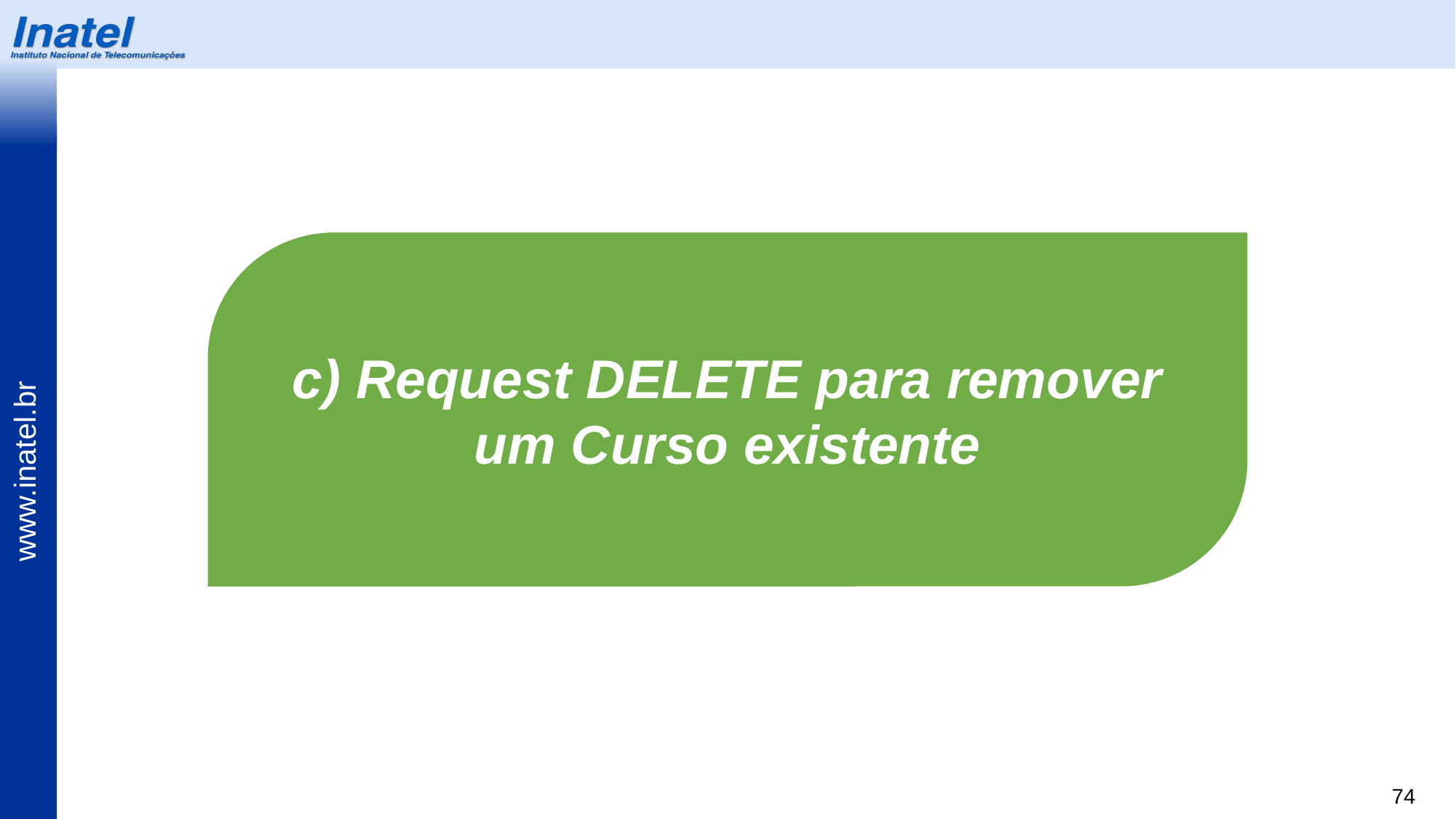

c) Request DELETE para remover um Curso existente